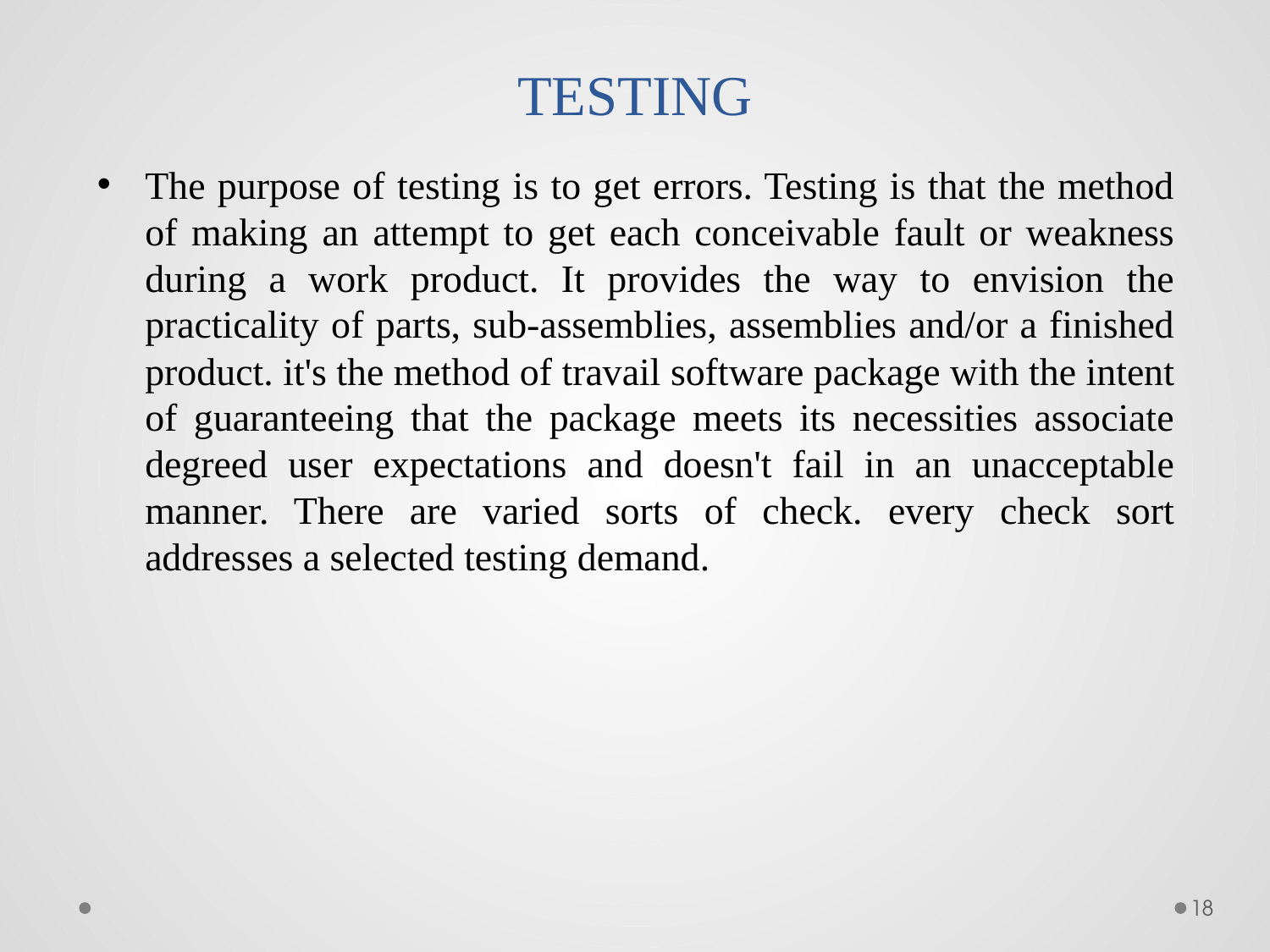

# TESTING
The purpose of testing is to get errors. Testing is that the method of making an attempt to get each conceivable fault or weakness during a work product. It provides the way to envision the practicality of parts, sub-assemblies, assemblies and/or a finished product. it's the method of travail software package with the intent of guaranteeing that the package meets its necessities associate degreed user expectations and doesn't fail in an unacceptable manner. There are varied sorts of check. every check sort addresses a selected testing demand.

18